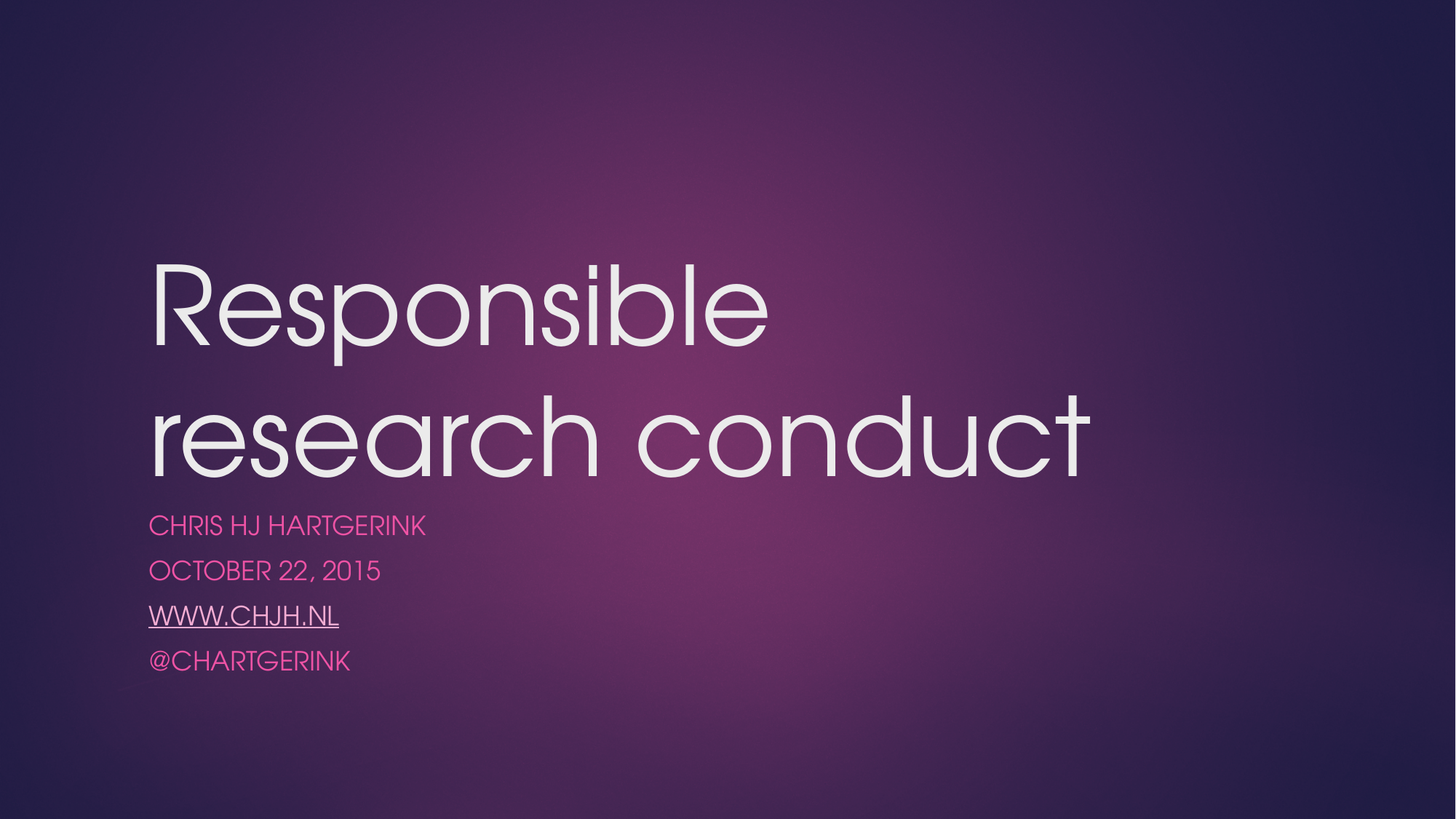

# Responsible research conduct
Chris HJ Hartgerink
October 22, 2015
www.chjh.nl
@chartgerink